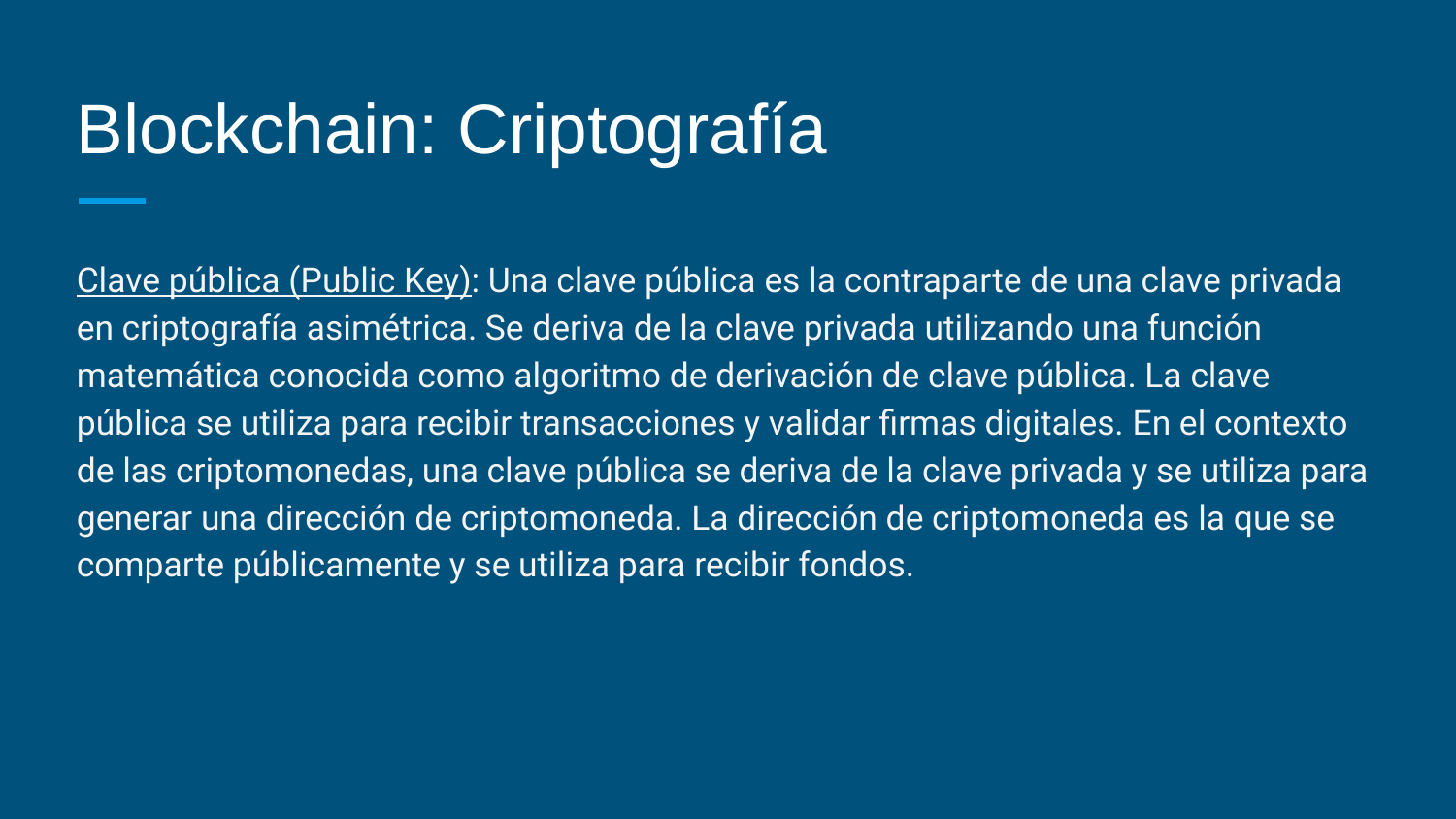

# Blockchain: Criptografía
Clave pública (Public Key): Una clave pública es la contraparte de una clave privada en criptografía asimétrica. Se deriva de la clave privada utilizando una función matemática conocida como algoritmo de derivación de clave pública. La clave pública se utiliza para recibir transacciones y validar firmas digitales. En el contexto de las criptomonedas, una clave pública se deriva de la clave privada y se utiliza para generar una dirección de criptomoneda. La dirección de criptomoneda es la que se comparte públicamente y se utiliza para recibir fondos.